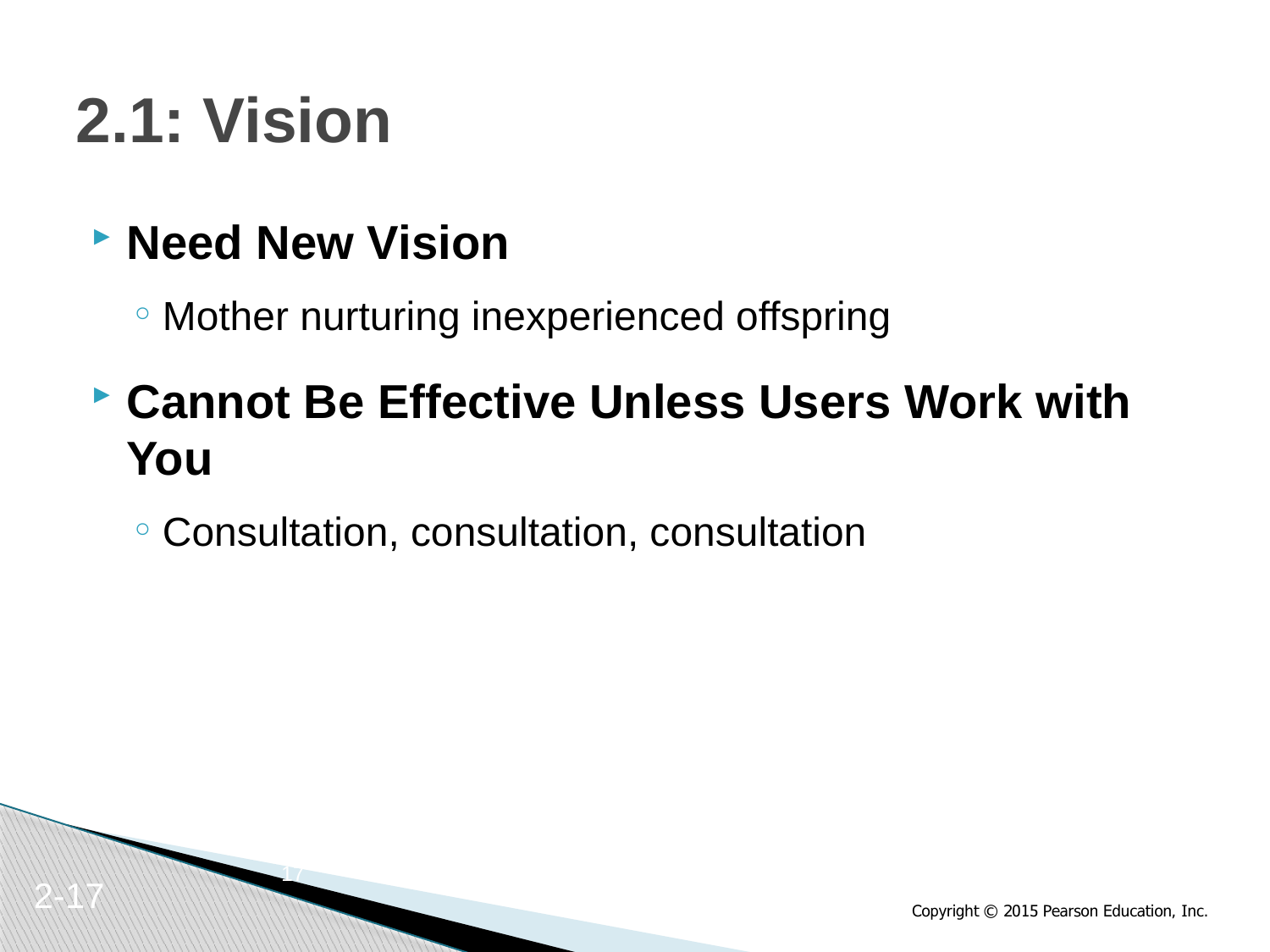

# 2.1: Vision
Need New Vision
Mother nurturing inexperienced offspring
Cannot Be Effective Unless Users Work with You
Consultation, consultation, consultation

17